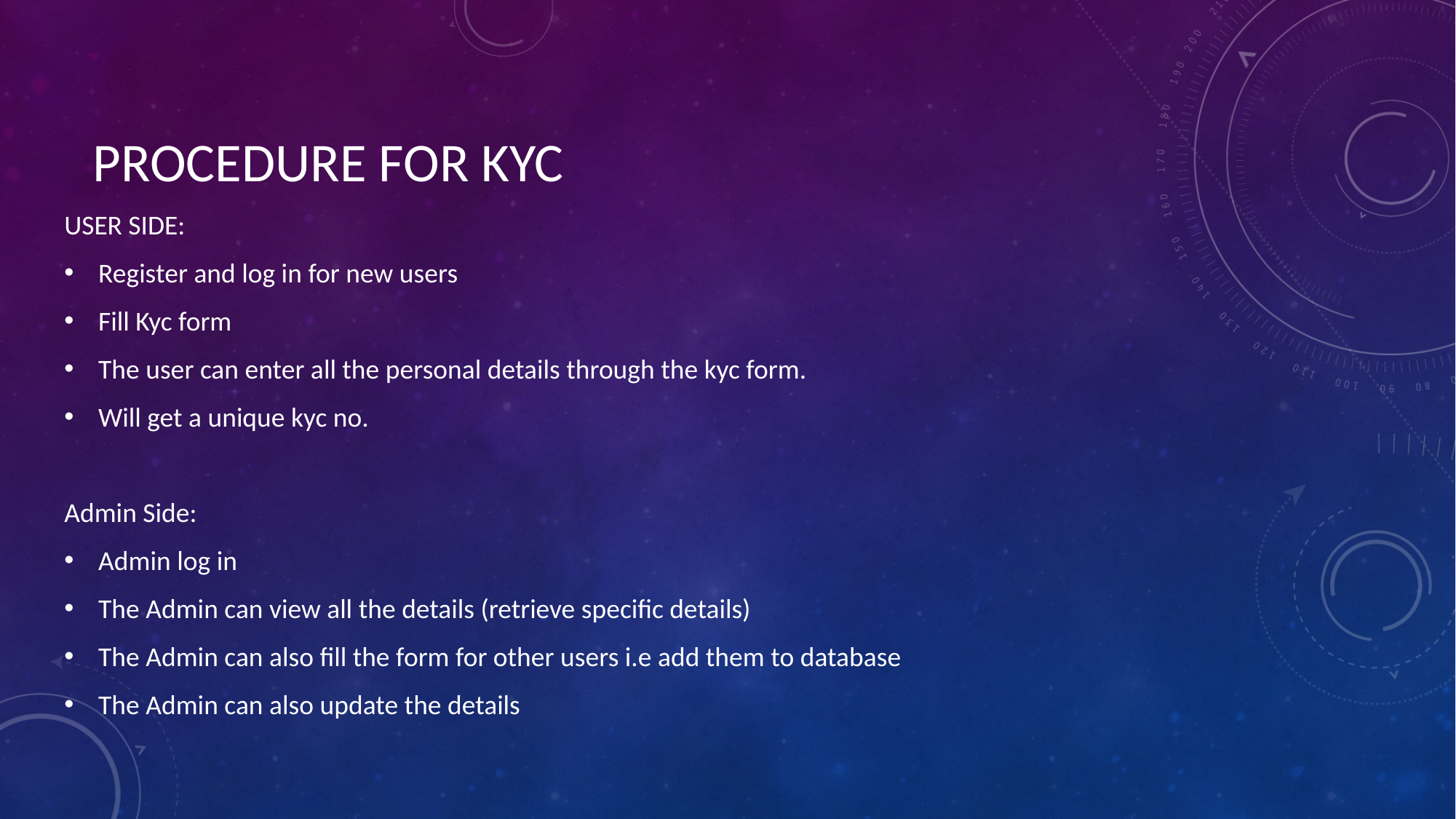

# PROCEDURE FOR KYC
USER SIDE:
Register and log in for new users
Fill Kyc form
The user can enter all the personal details through the kyc form.
Will get a unique kyc no.

Admin Side:
Admin log in
The Admin can view all the details (retrieve specific details)
The Admin can also fill the form for other users i.e add them to database
The Admin can also update the details